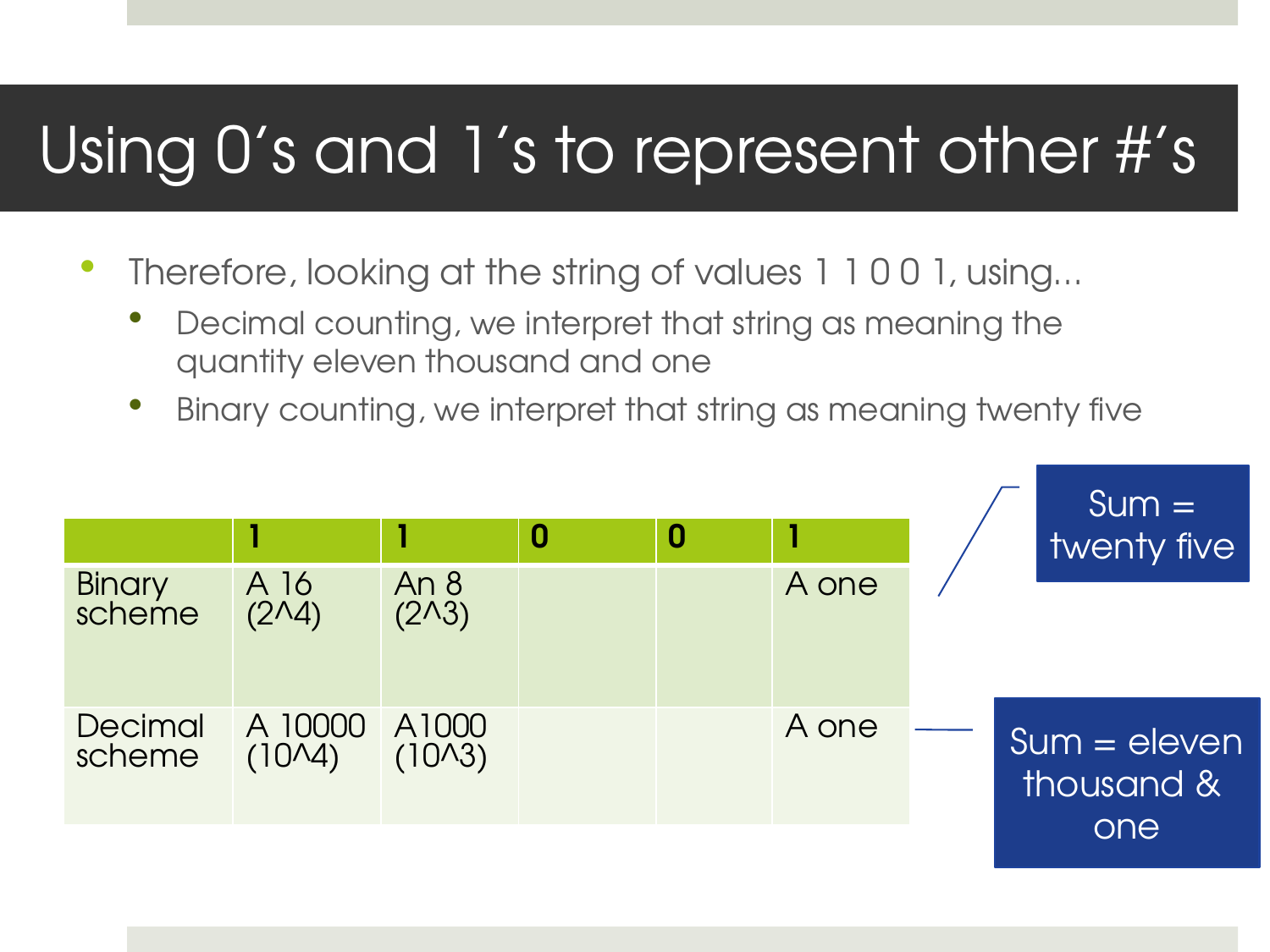

# Using 0’s and 1’s to represent other #’s
Therefore, looking at the string of values 1 1 0 0 1, using…
Decimal counting, we interpret that string as meaning the quantity eleven thousand and one
Binary counting, we interpret that string as meaning twenty five

Sum = twenty five
|  | 1 | 1 | 0 | 0 | 1 |
| --- | --- | --- | --- | --- | --- |
| Binary scheme | A 16 (2^4) | An 8 (2^3) |  |  | A one |
| Decimal scheme | A 10000 (10^4) | A1000 (10^3) |  |  | A one |
Sum = eleven thousand &  one